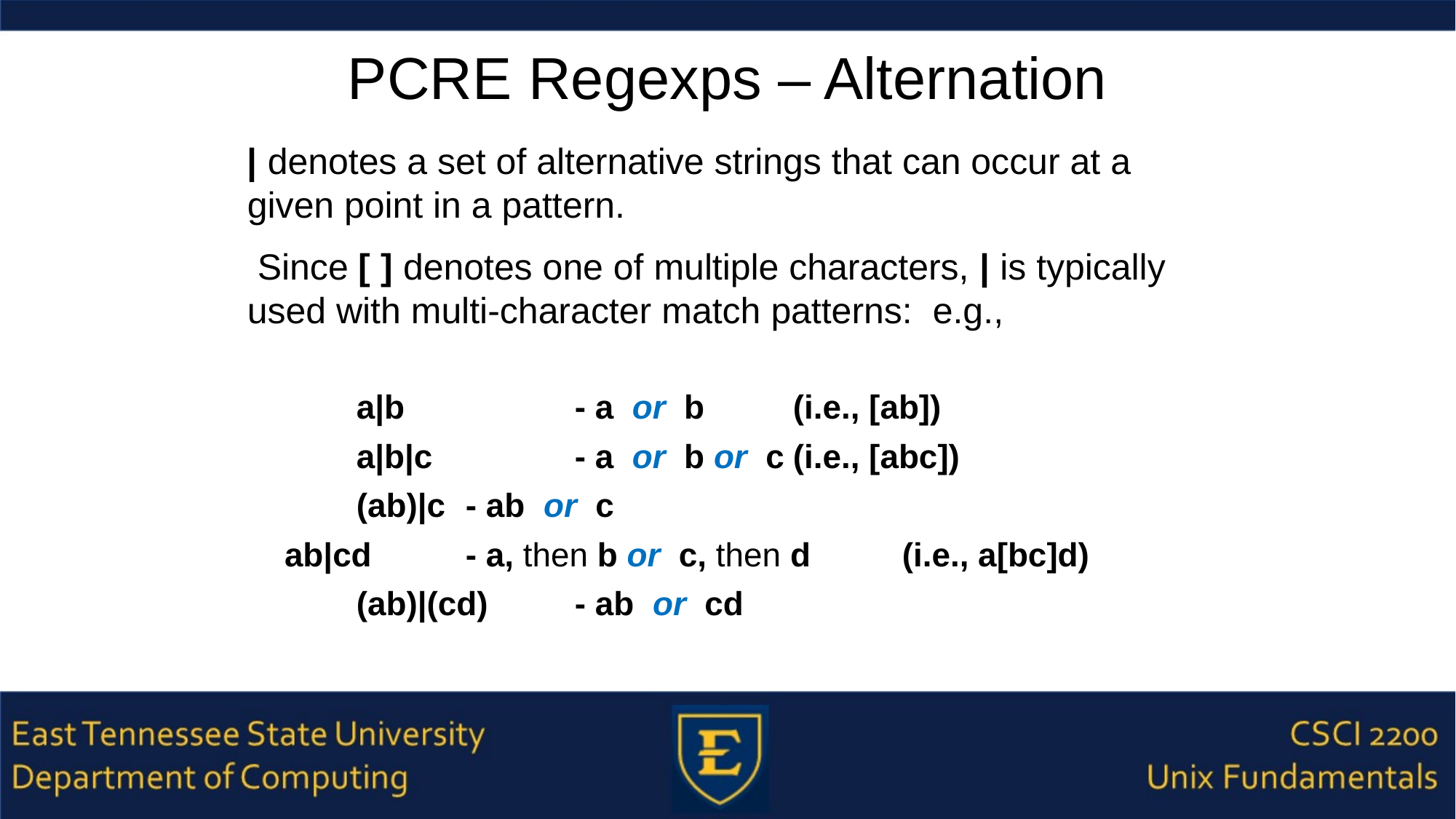

# PCRE Regexps – Alternation
| denotes a set of alternative strings that can occur at a given point in a pattern.
 Since [ ] denotes one of multiple characters, | is typically used with multi-character match patterns:  e.g.,

	a|b		- a  or  b	(i.e., [ab])
	a|b|c	 	- a  or  b or  c	(i.e., [abc])
	(ab)|c 	- ab  or  c
    ab|cd 	- a, then b or  c, then d 	(i.e., a[bc]d)
	(ab)|(cd) 	- ab  or  cd